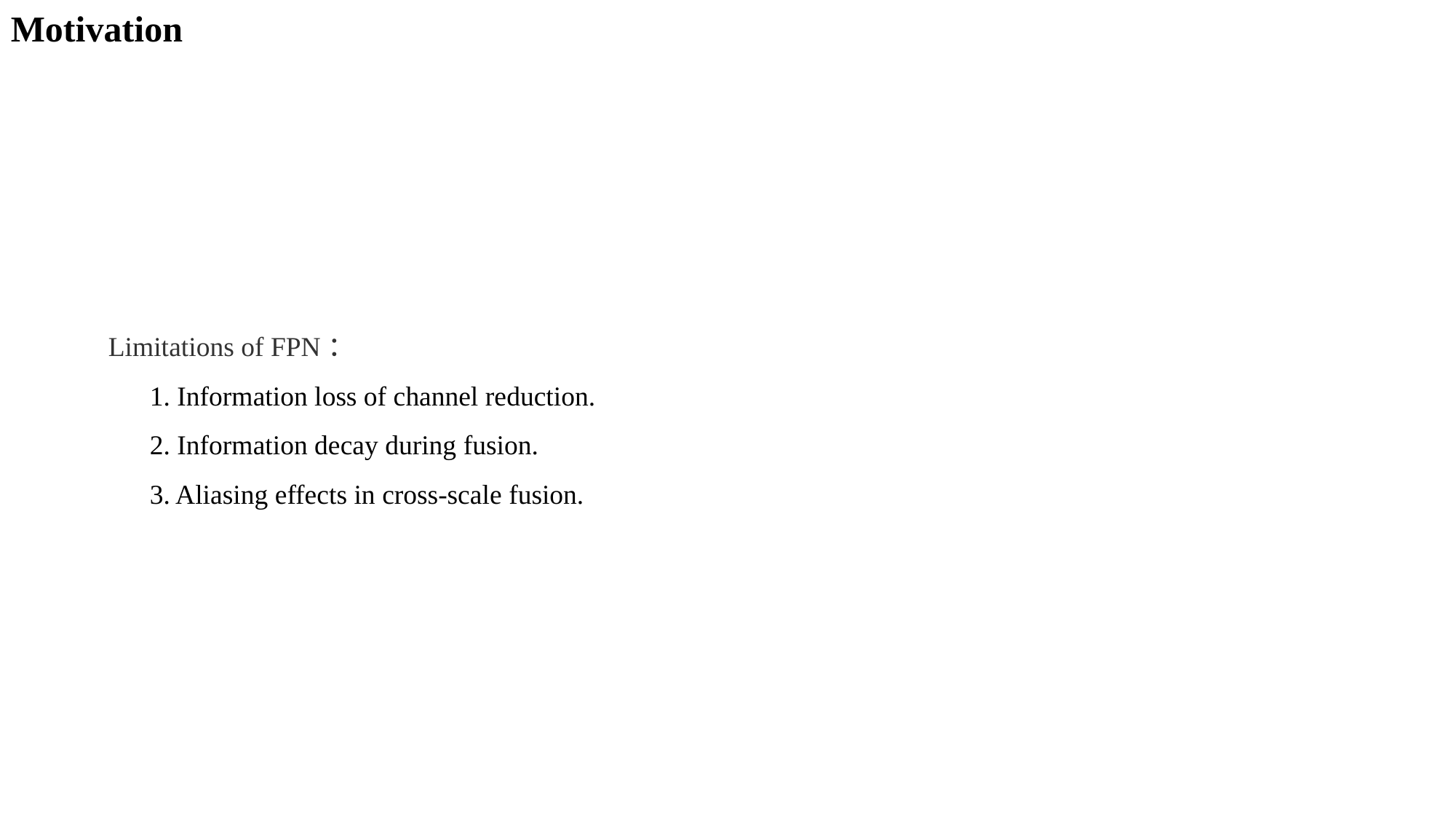

Motivation
Limitations of FPN：
      1. Information loss of channel reduction.
      2. Information decay during fusion.
      3. Aliasing effects in cross-scale fusion.